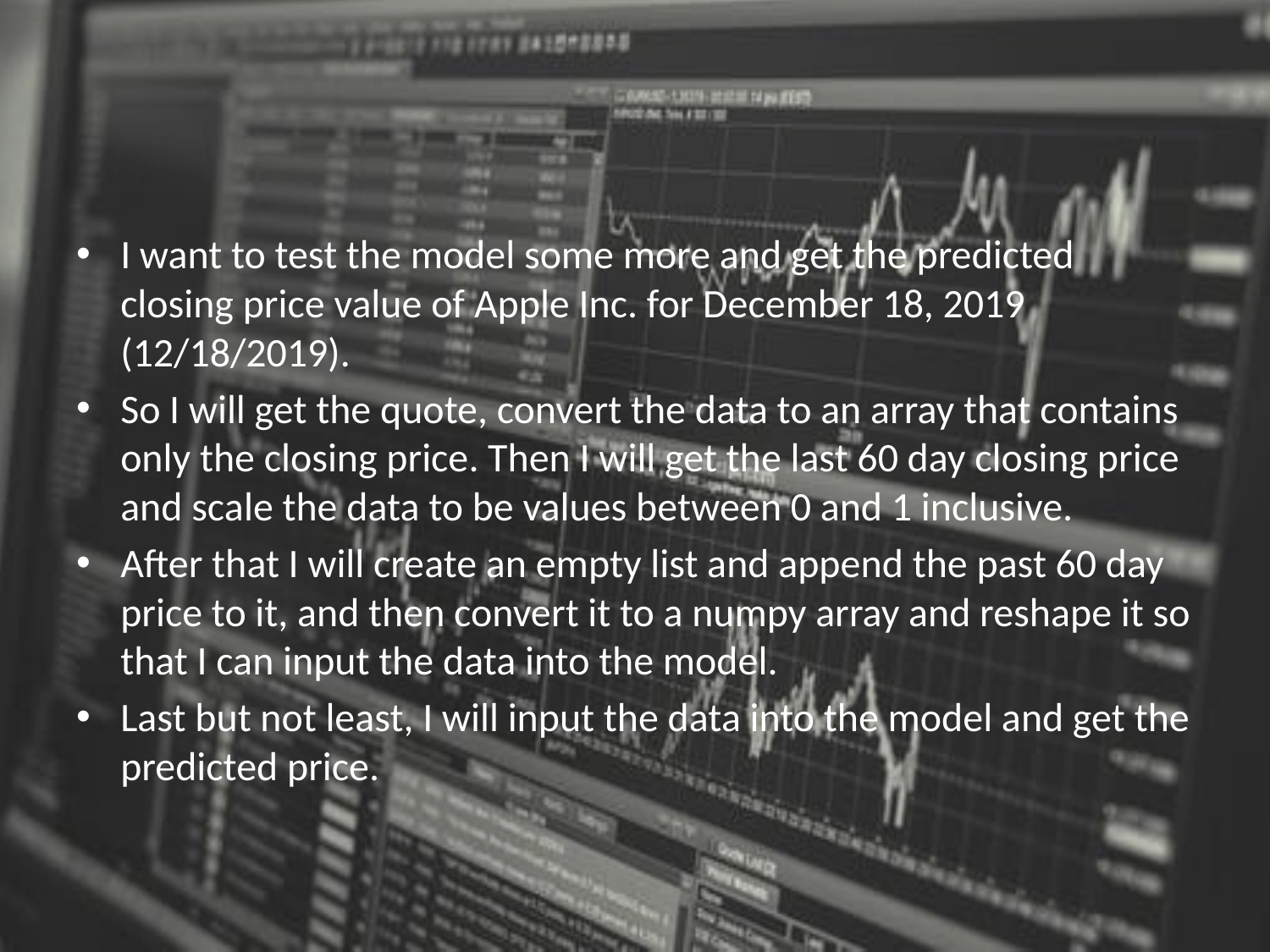

I want to test the model some more and get the predicted closing price value of Apple Inc. for December 18, 2019 (12/18/2019).
So I will get the quote, convert the data to an array that contains only the closing price. Then I will get the last 60 day closing price and scale the data to be values between 0 and 1 inclusive.
After that I will create an empty list and append the past 60 day price to it, and then convert it to a numpy array and reshape it so that I can input the data into the model.
Last but not least, I will input the data into the model and get the predicted price.